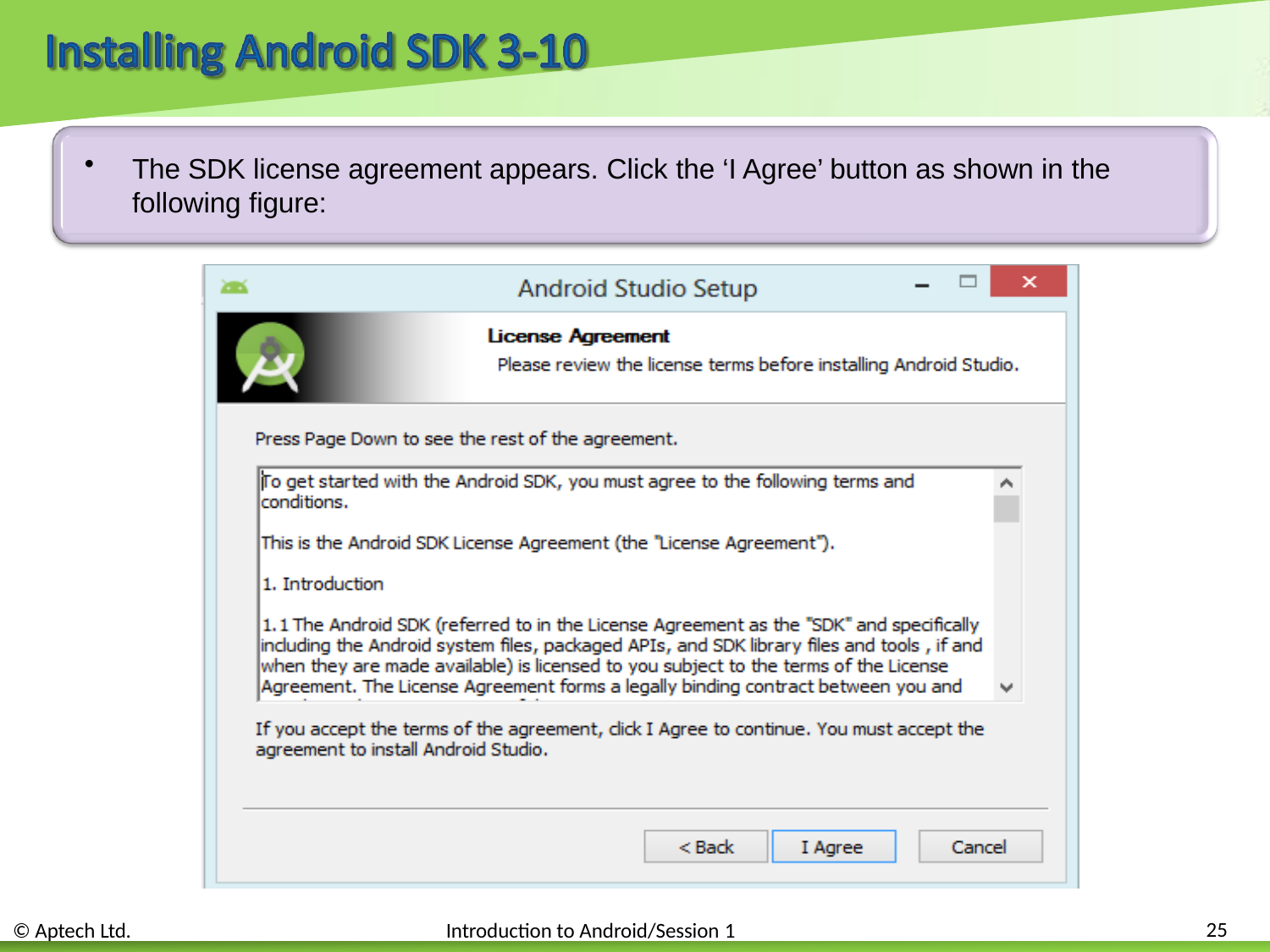

The SDK license agreement appears. Click the ‘I Agree’ button as shown in the
following figure:

25
© Aptech Ltd.
Introduction to Android/Session 1